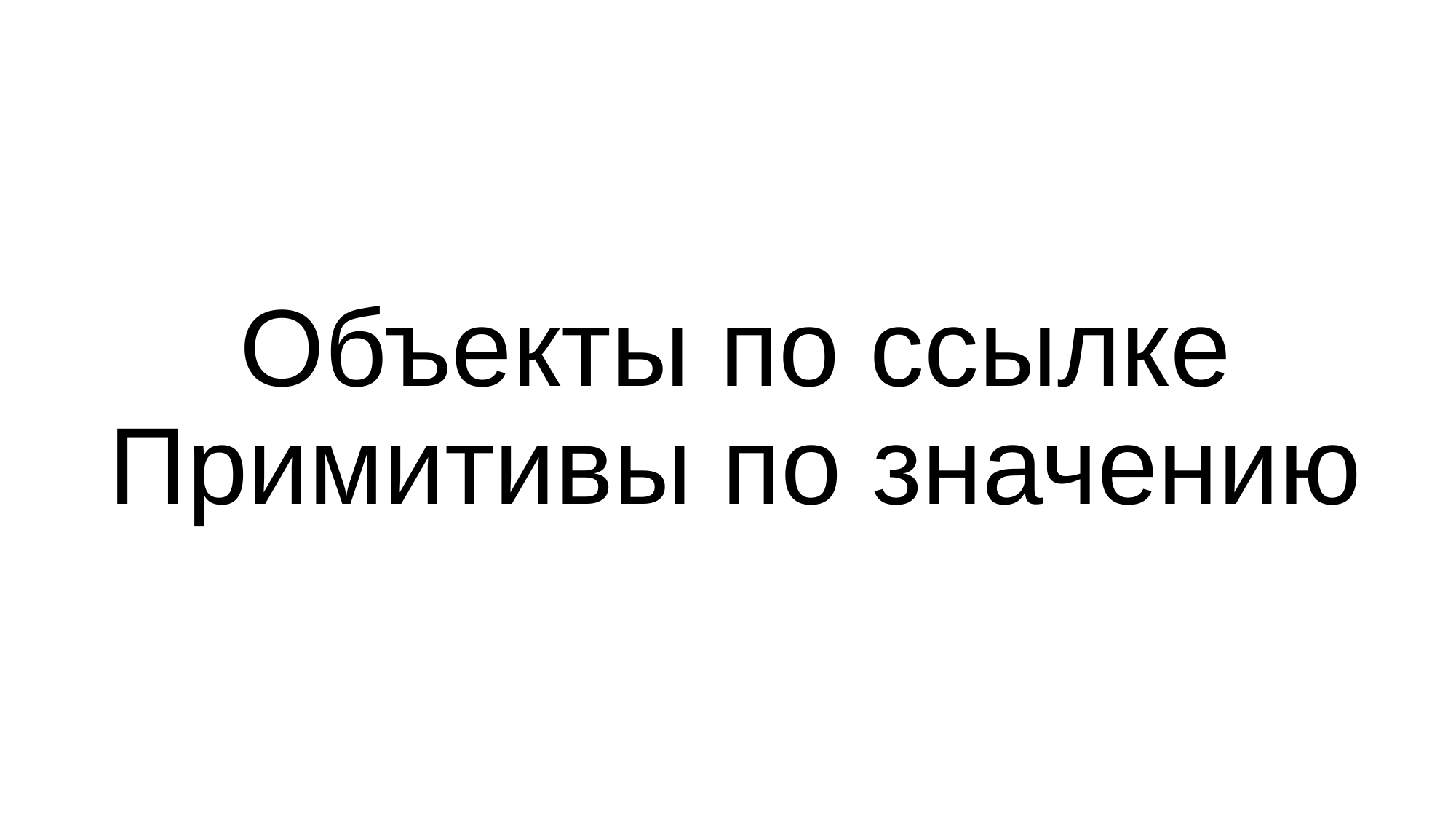

# Объекты по ссылке Примитивы по значению